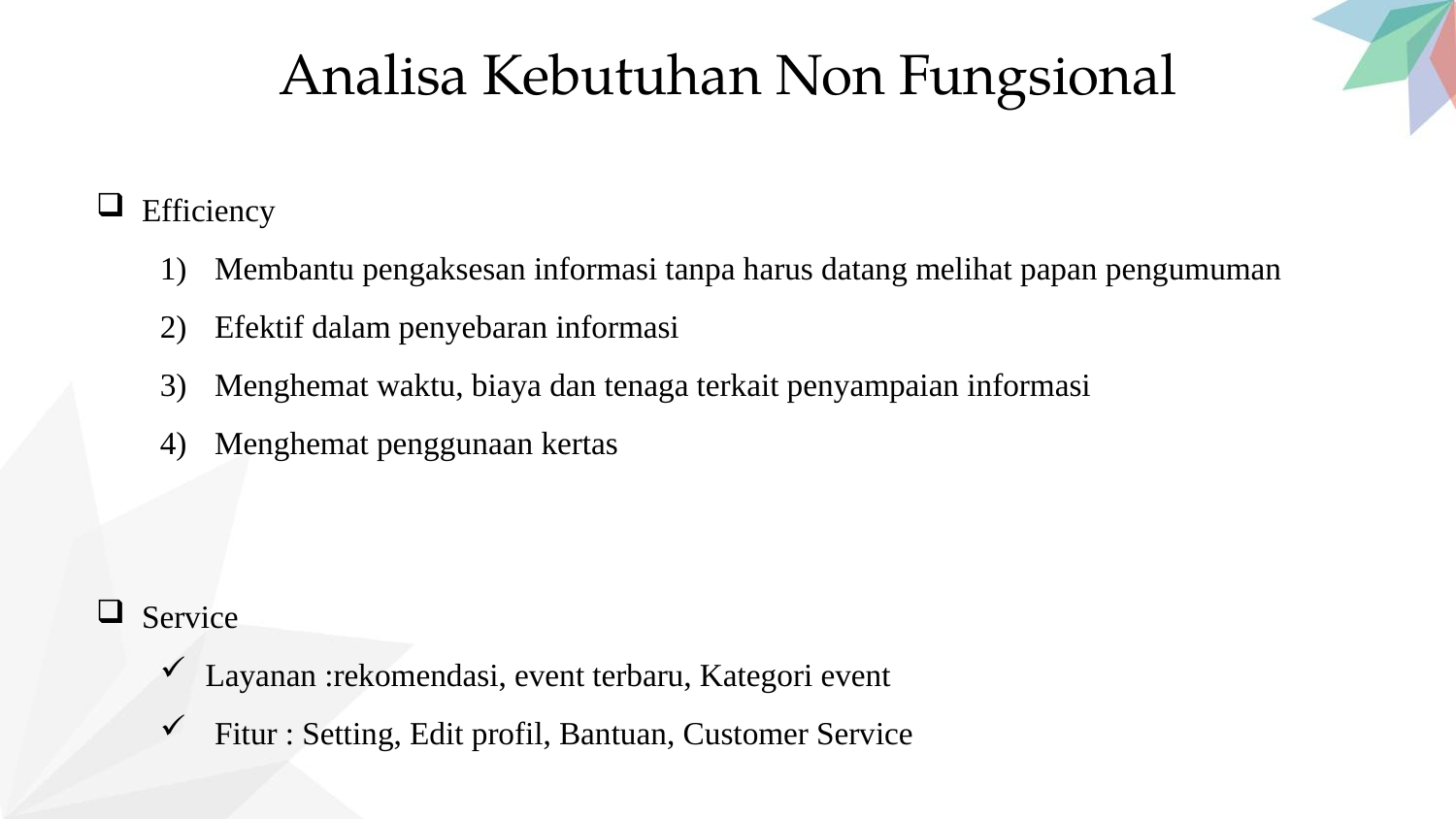

# Analisa Kebutuhan Non Fungsional
Efficiency
Membantu pengaksesan informasi tanpa harus datang melihat papan pengumuman
Efektif dalam penyebaran informasi
Menghemat waktu, biaya dan tenaga terkait penyampaian informasi
Menghemat penggunaan kertas

Service
Layanan :rekomendasi, event terbaru, Kategori event
Fitur : Setting, Edit profil, Bantuan, Customer Service